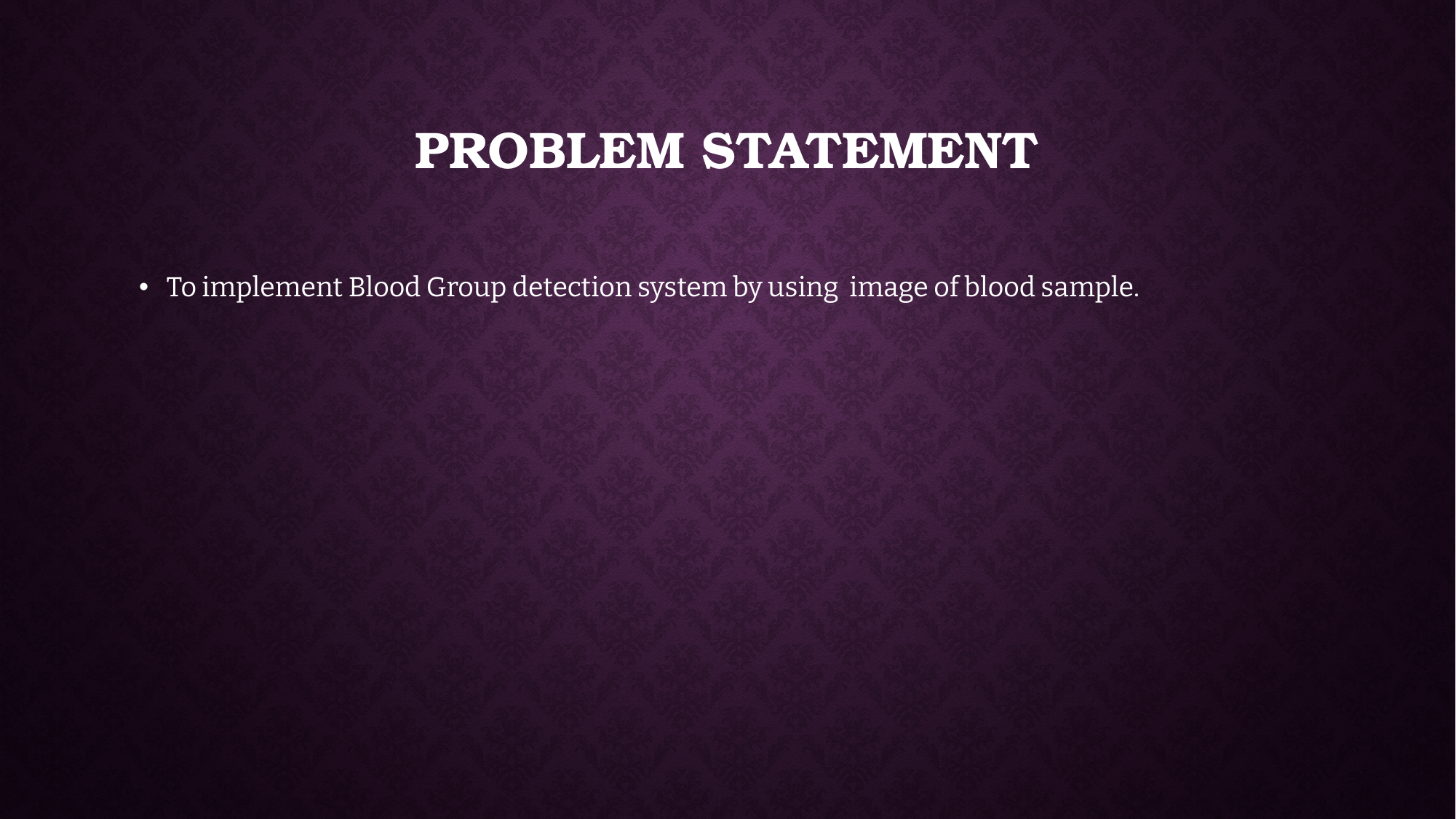

# Problem Statement
To implement Blood Group detection system by using  image of blood sample.